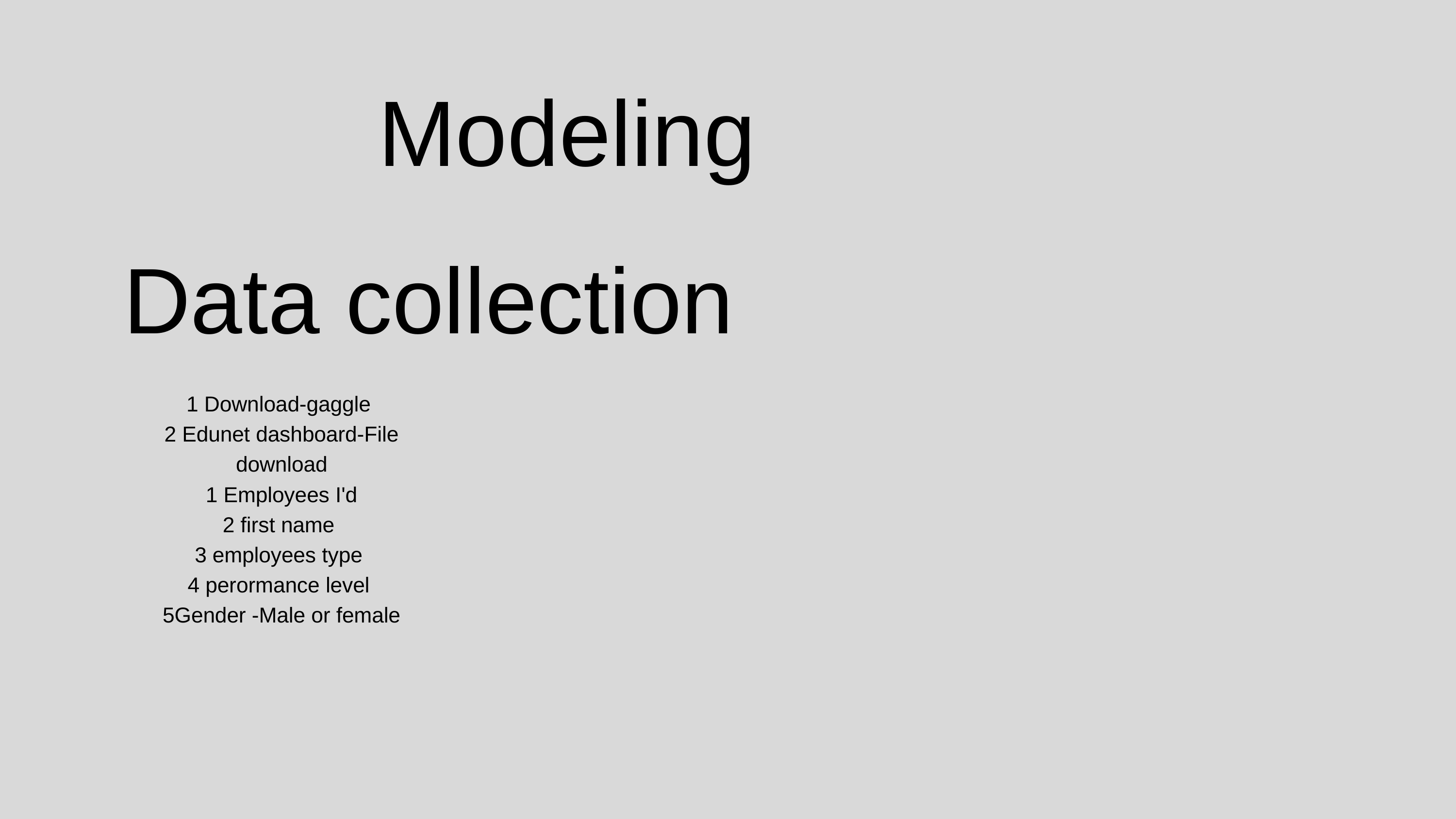

Modeling
Data collection
1 Download-gaggle
2 Edunet dashboard-File download
1 Employees I'd
2 first name
3 employees type
4 perormance level
5Gender -Male or female